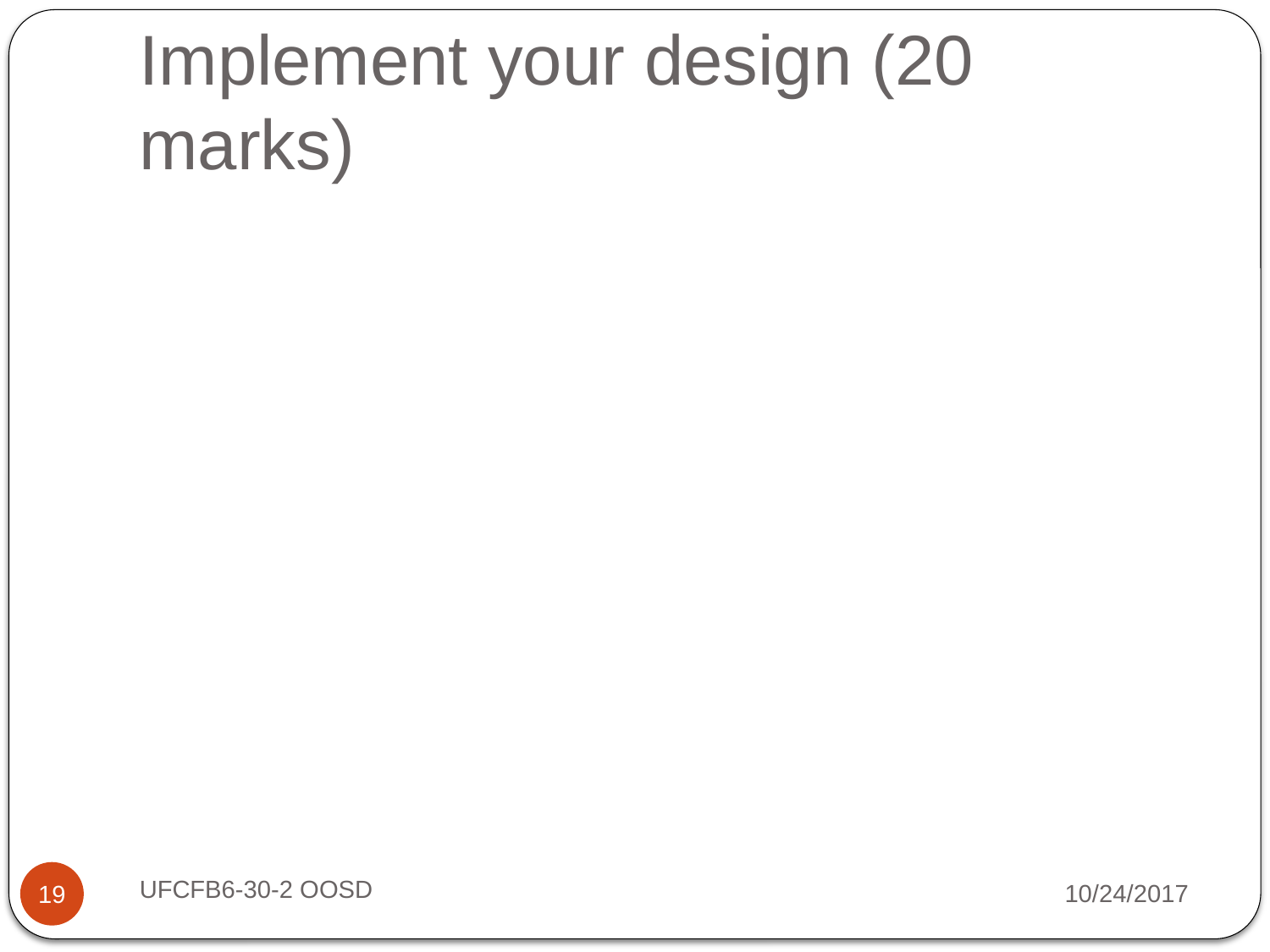

# Implement your design (20 marks)

UFCFB6-30-2 OOSD
10/24/2017
19